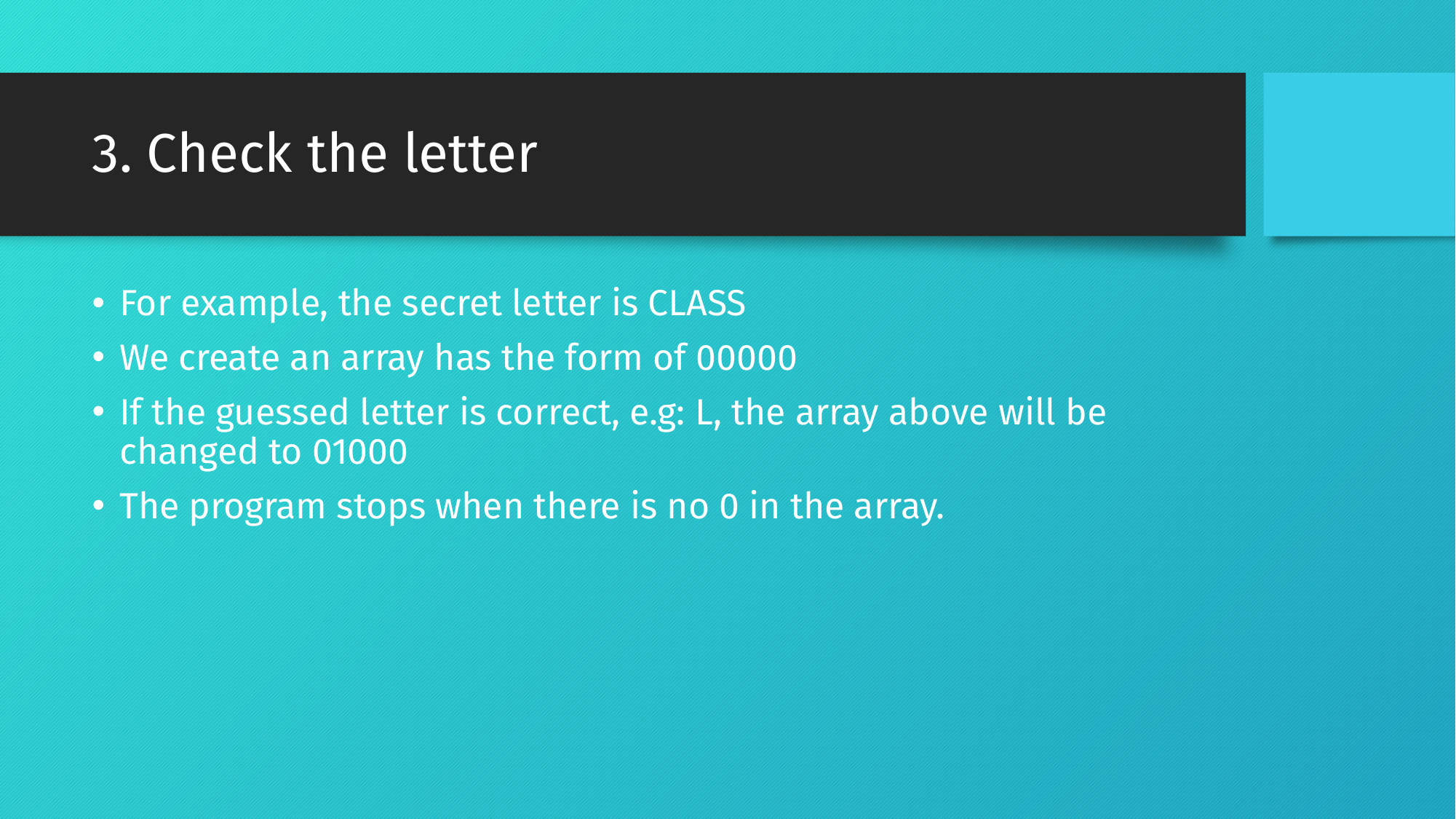

# 3. Check the letter
For example, the secret letter is CLASS
We create an array has the form of 00000
If the guessed letter is correct, e.g: L, the array above will be changed to 01000
The program stops when there is no 0 in the array.